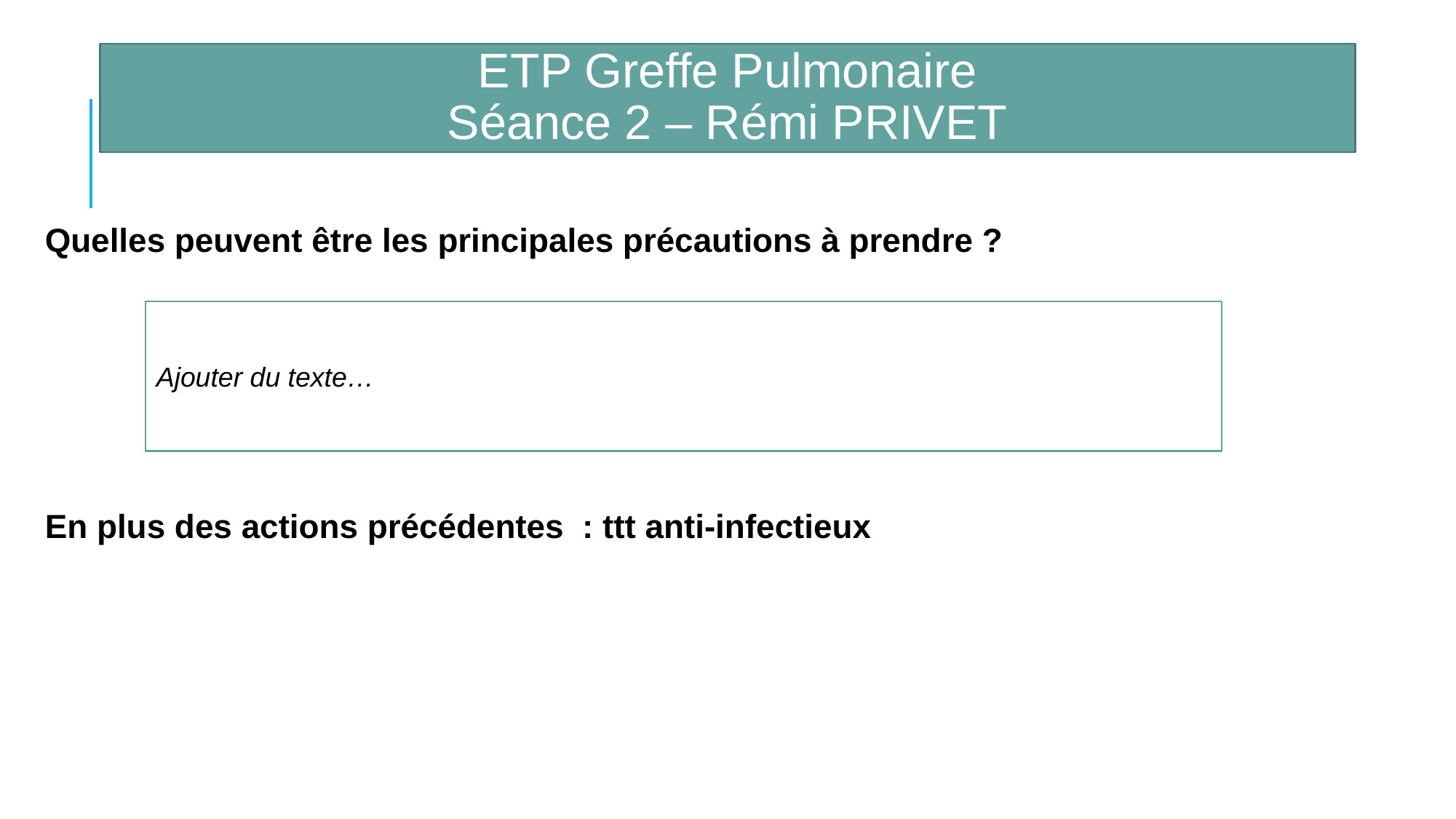

ETP Greffe Pulmonaire
Séance 2 – Rémi PRIVET
Quelles peuvent être les principales précautions à prendre ?

En plus des actions précédentes  : ttt anti-infectieux

Ajouter du texte…